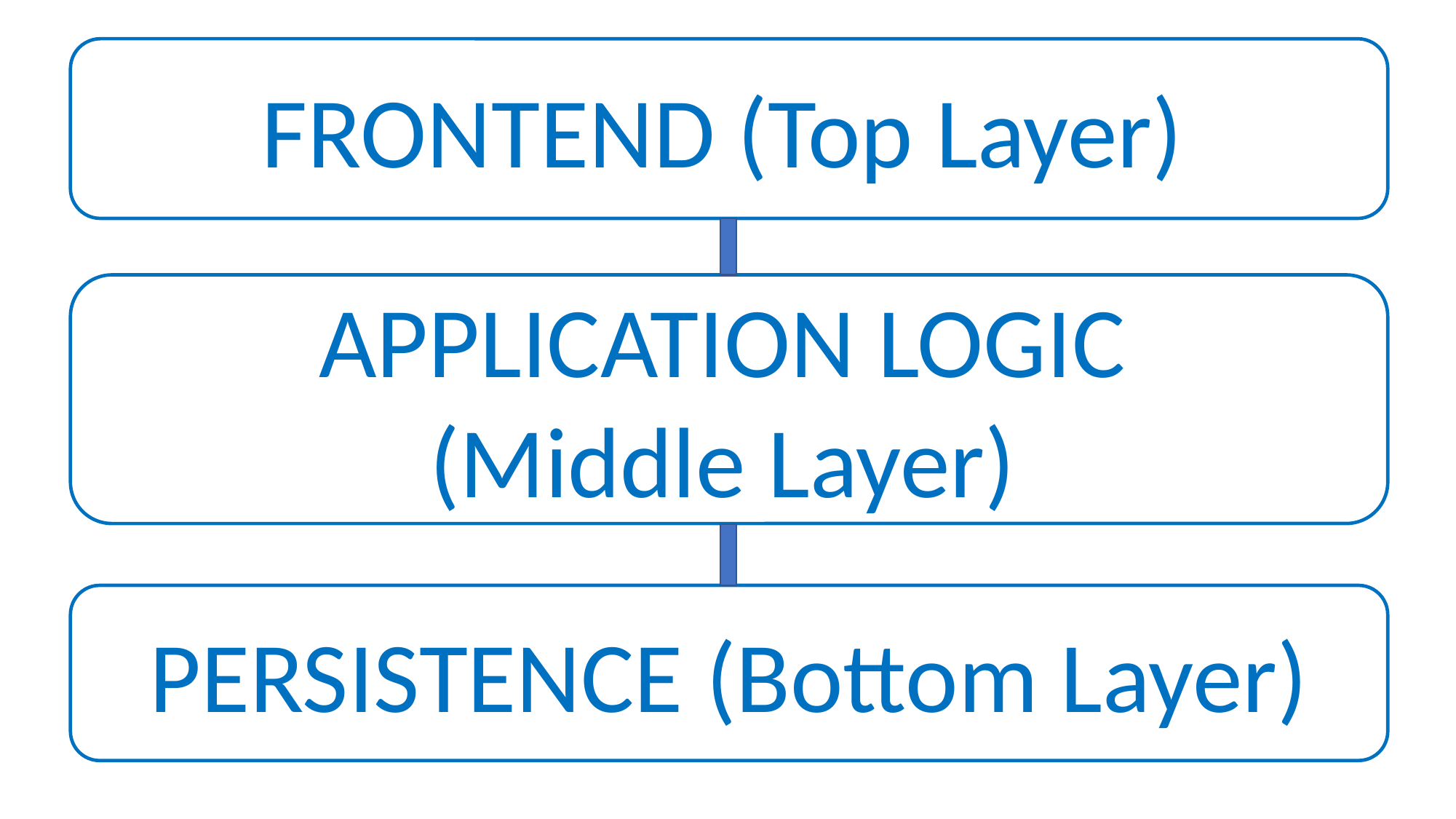

FRONTEND (Top Layer)

APPLICATION LOGIC
(Middle Layer)

PERSISTENCE (Bottom Layer)